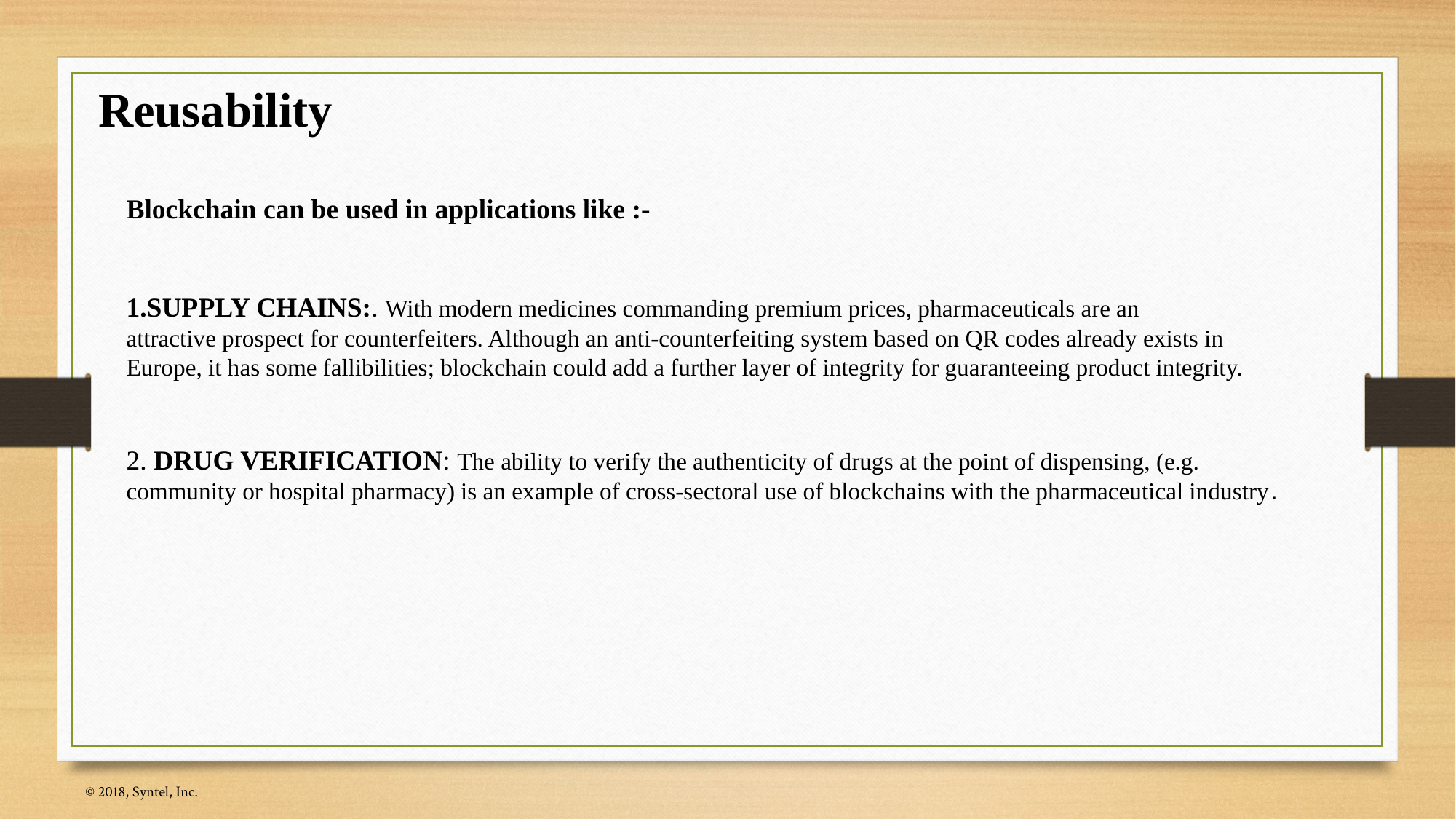

Reusability
Blockchain can be used in applications like :-

1.SUPPLY CHAINS:. With modern medicines commanding premium prices, pharmaceuticals are an
attractive prospect for counterfeiters. Although an anti-counterfeiting system based on QR codes already exists in Europe, it has some fallibilities; blockchain could add a further layer of integrity for guaranteeing product integrity.

2. DRUG VERIFICATION: The ability to verify the authenticity of drugs at the point of dispensing, (e.g. community or hospital pharmacy) is an example of cross-sectoral use of blockchains with the pharmaceutical industry.
© 2018, Syntel, Inc.